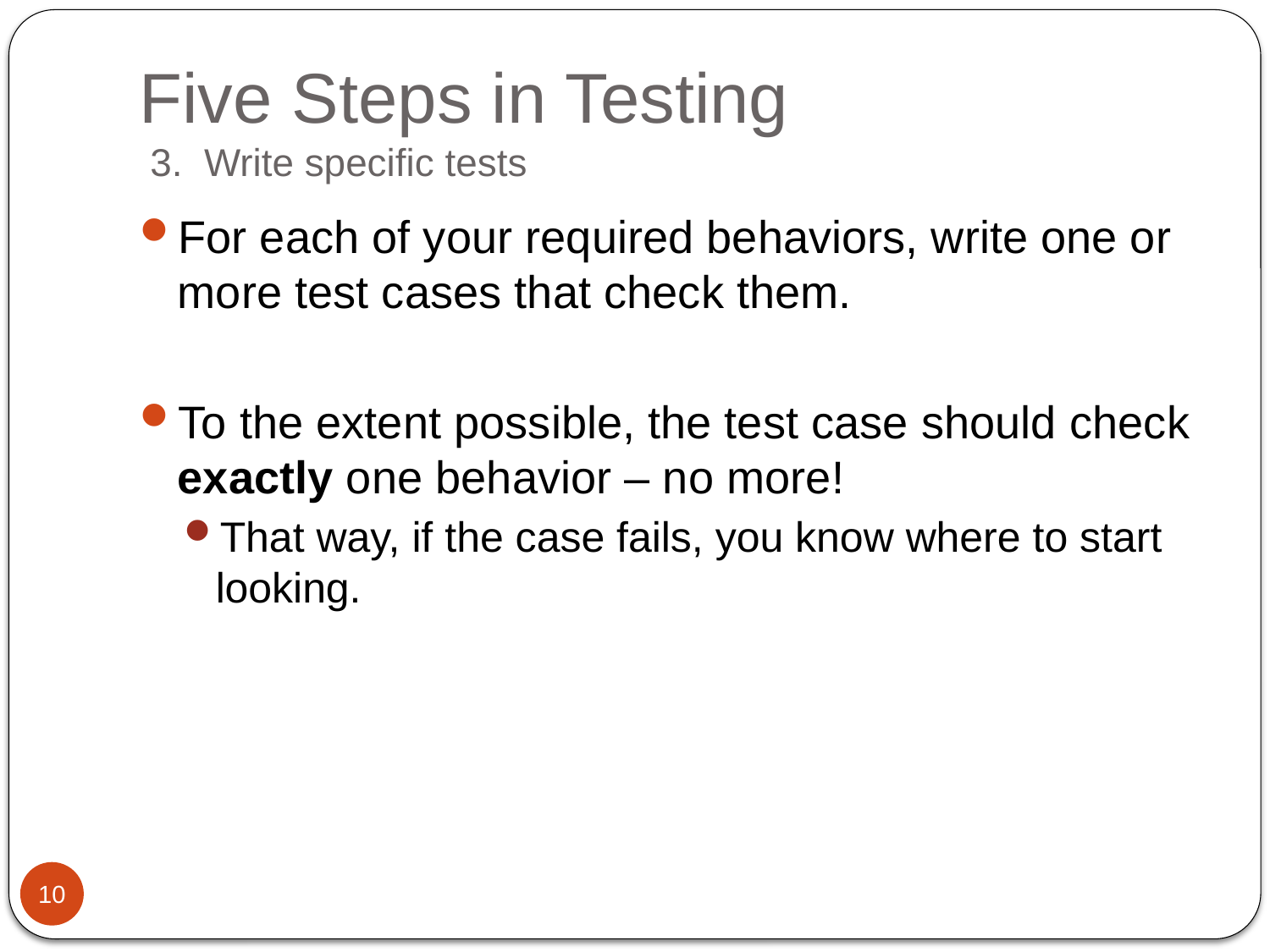

# Five Steps in Testing 3.  Write specific tests
For each of your required behaviors, write one or more test cases that check them.

To the extent possible, the test case should check exactly one behavior – no more!
That way, if the case fails, you know where to start looking.

10